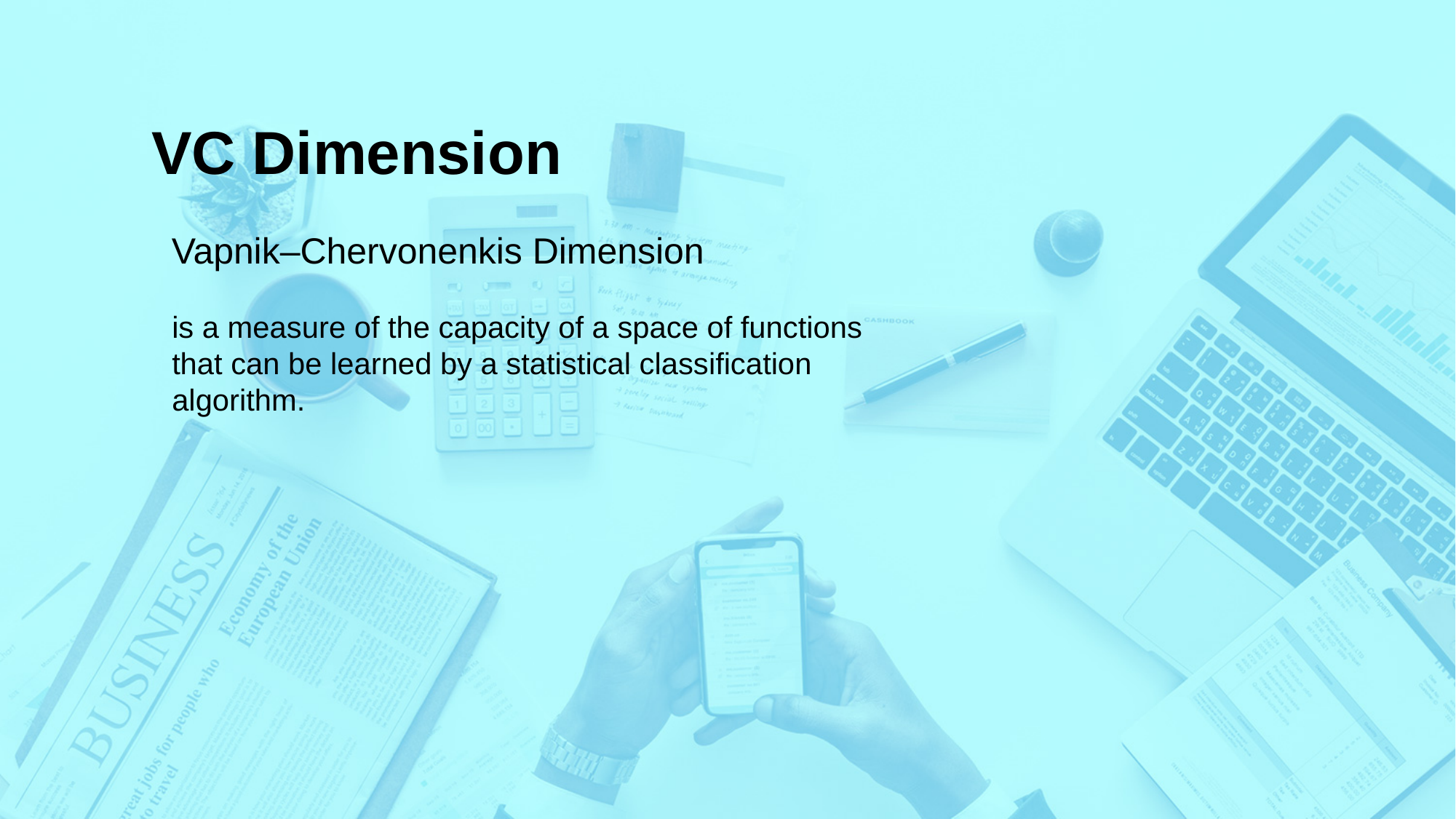

VC Dimension
Vapnik–Chervonenkis Dimension
is a measure of the capacity of a space of functions that can be learned by a statistical classification algorithm.